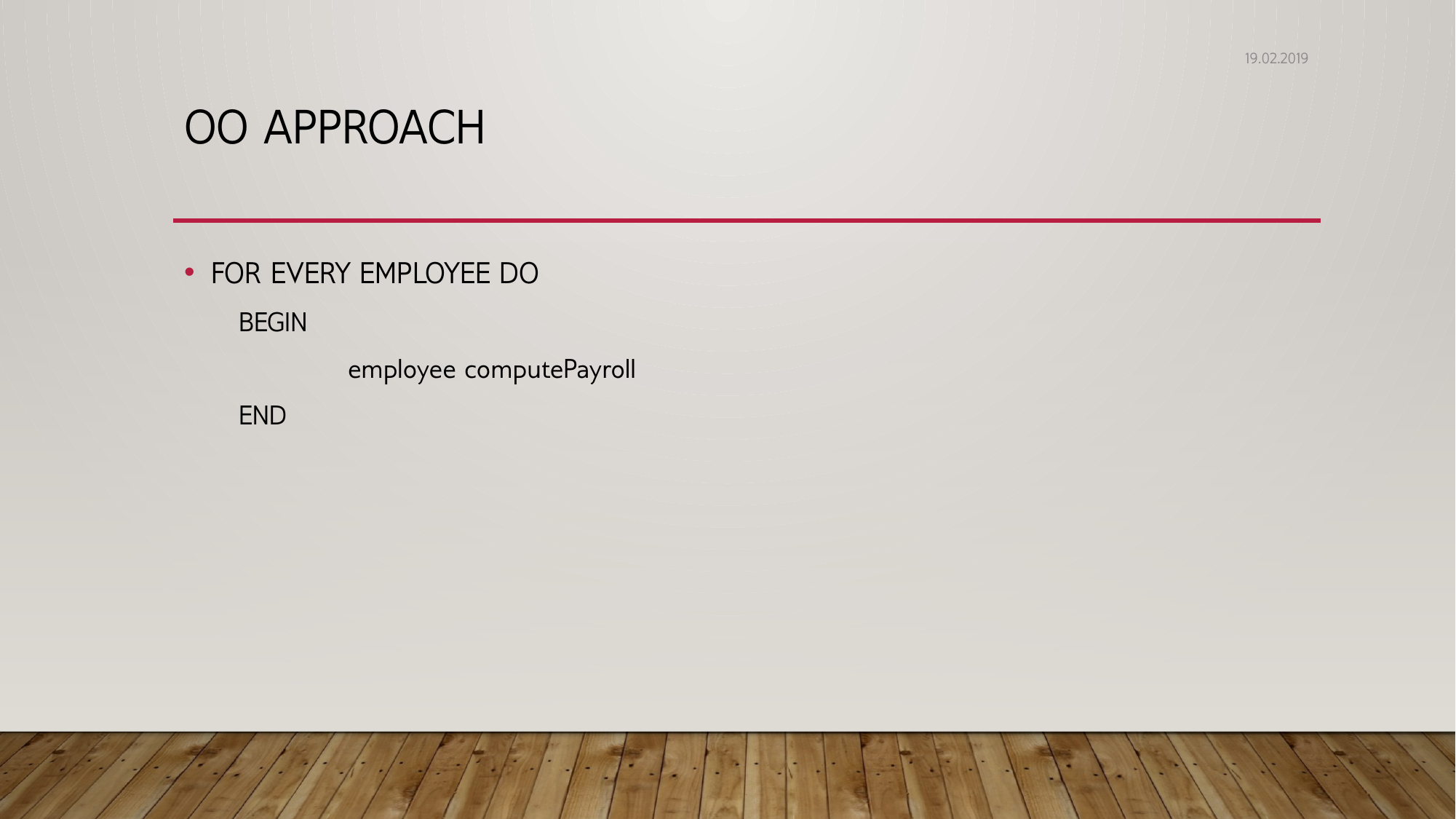

19.02.2019
# OO APPROACH
FOR EVERY EMPLOYEE DO
BEGIN
	employee computePayroll
END